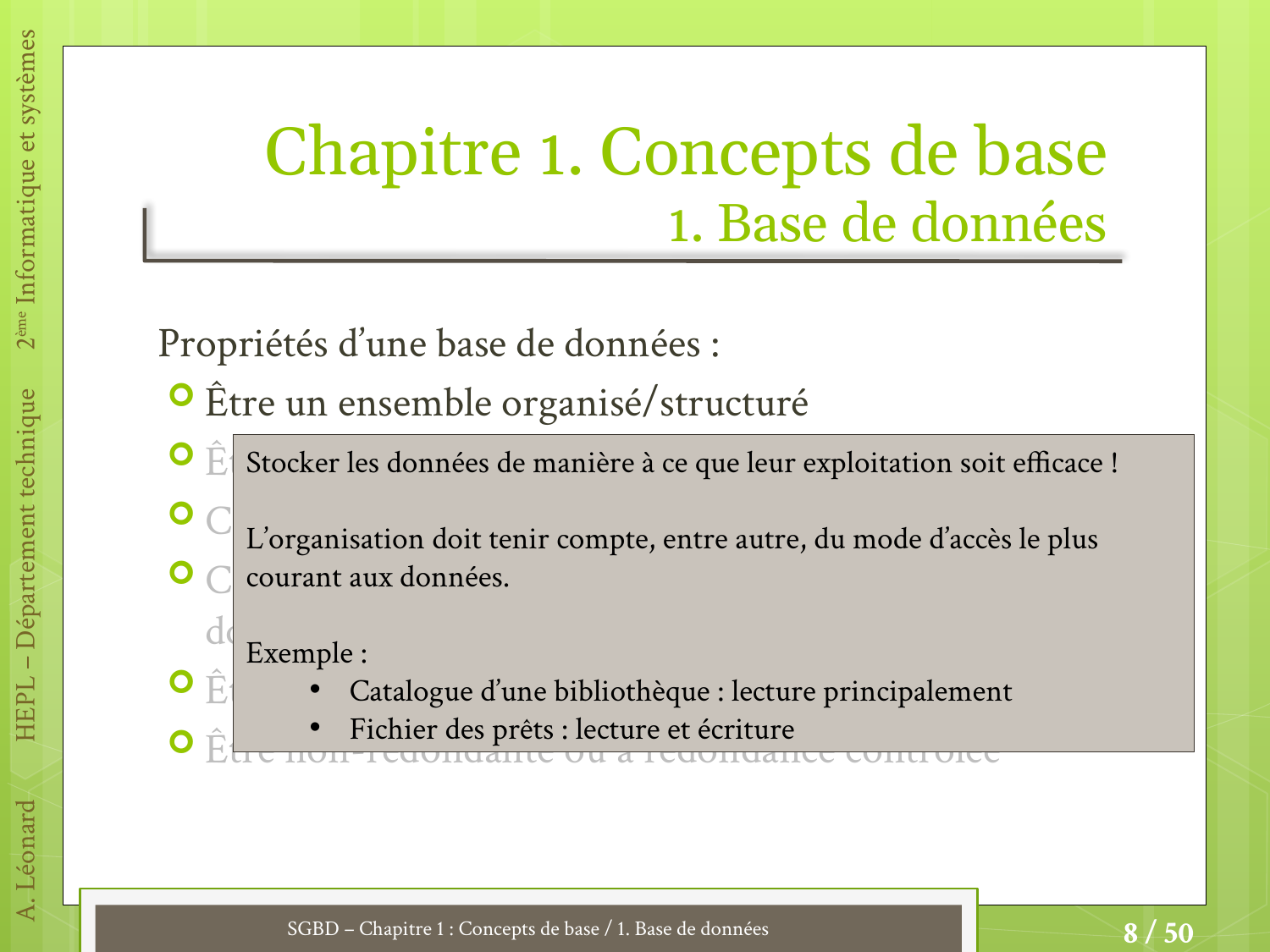

# Chapitre 1. Concepts de base 1. Base de données
Propriétés d’une base de données :
Être un ensemble organisé/structuré
Être un ensemble intégré
Correspondre fidèlement à la réalité
Contenir les données opérationnelles sur un sujet donné
Être multi-utilisateurs
Être non-redondante ou à redondance contrôlée

Stocker les données de manière à ce que leur exploitation soit efficace !

L’organisation doit tenir compte, entre autre, du mode d’accès le plus courant aux données.

Exemple :
Catalogue d’une bibliothèque : lecture principalement
Fichier des prêts : lecture et écriture
SGBD – Chapitre 1 : Concepts de base / 1. Base de données